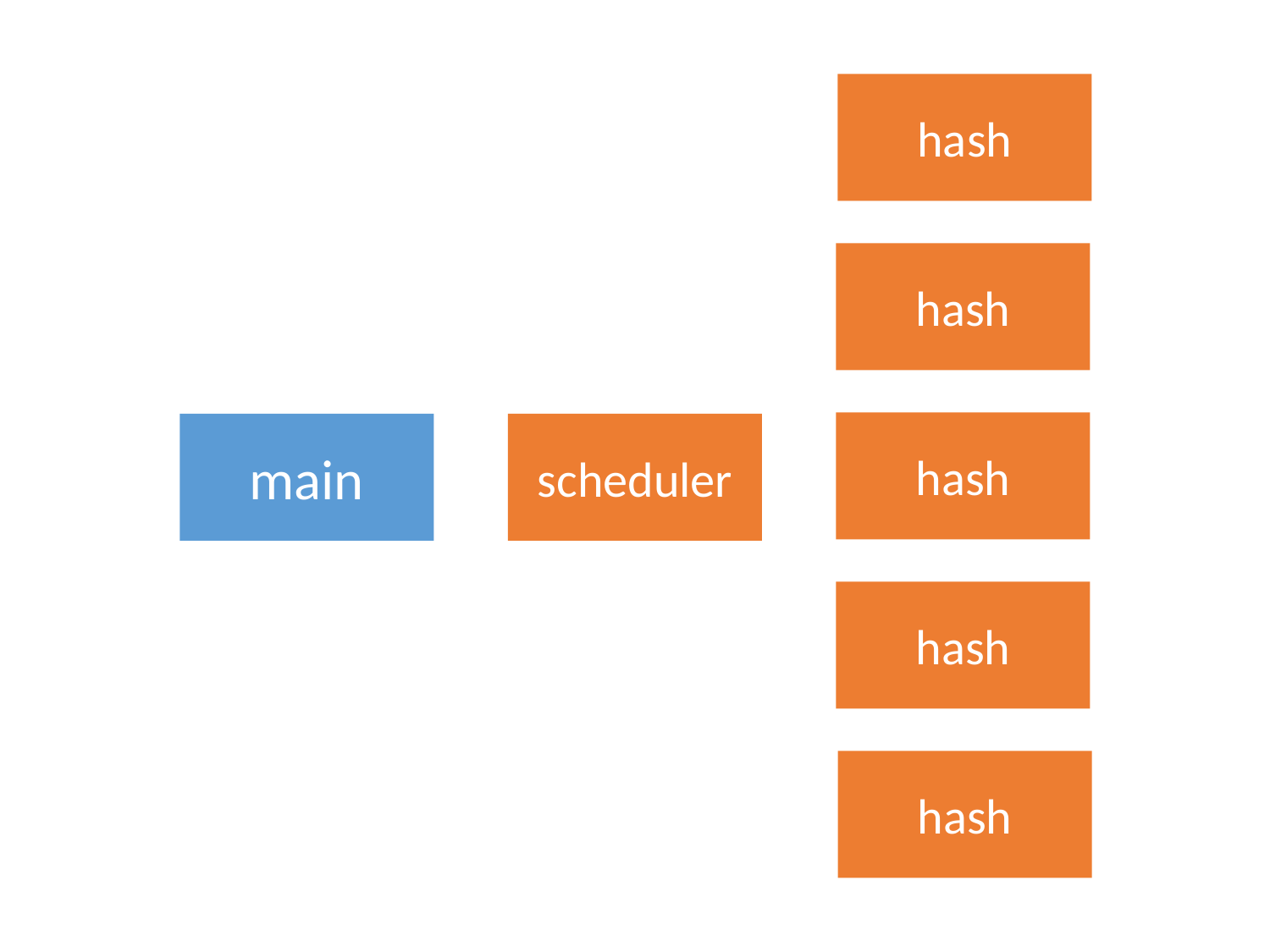

hash
hash
hash
main
scheduler
hash
hash